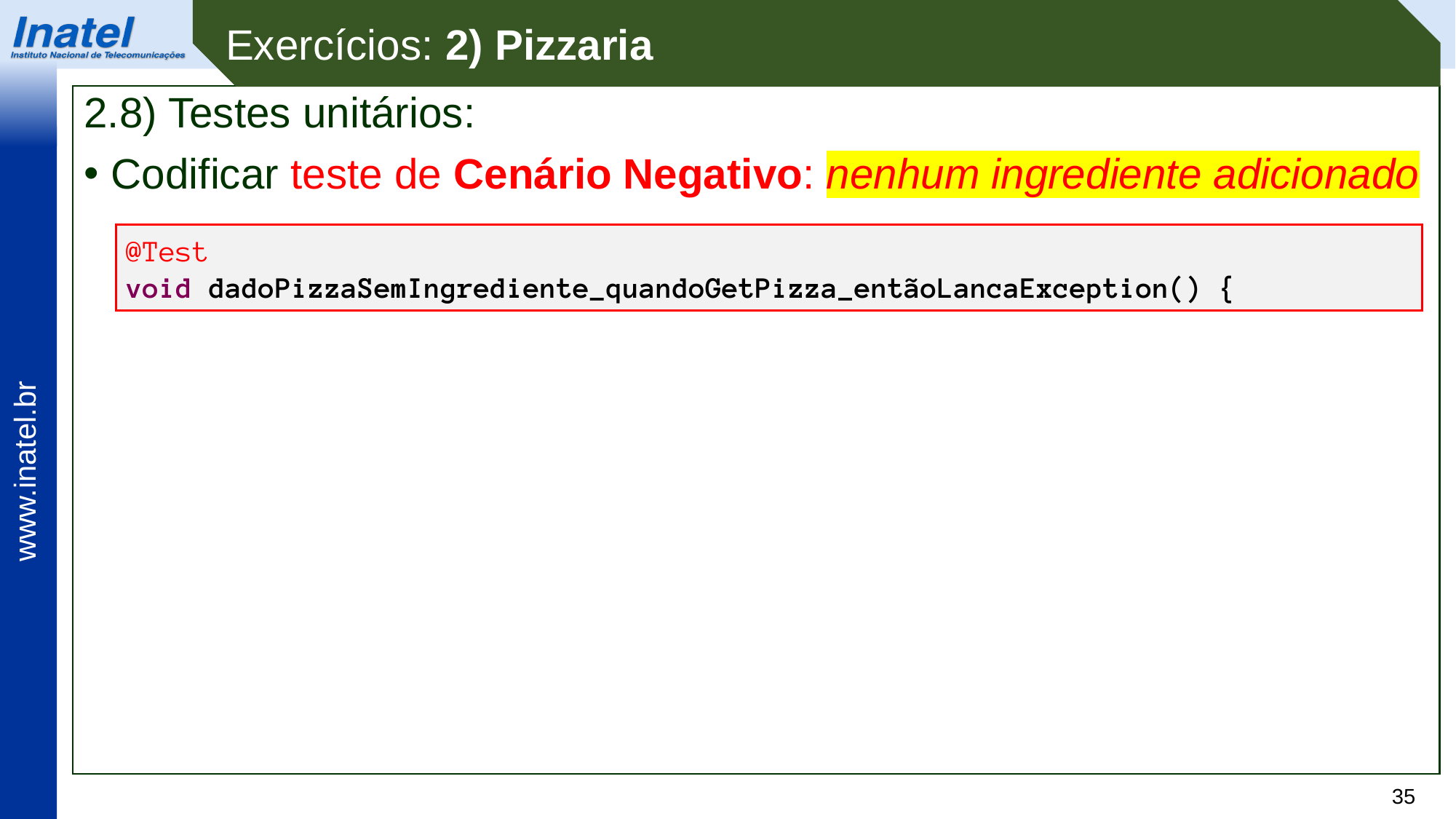

Exercícios: 2) Pizzaria
2.8) Testes unitários:
Codificar teste de Cenário Negativo: nenhum ingrediente adicionado
@Test
void dadoPizzaSemIngrediente_quandoGetPizza_entãoLancaException() {